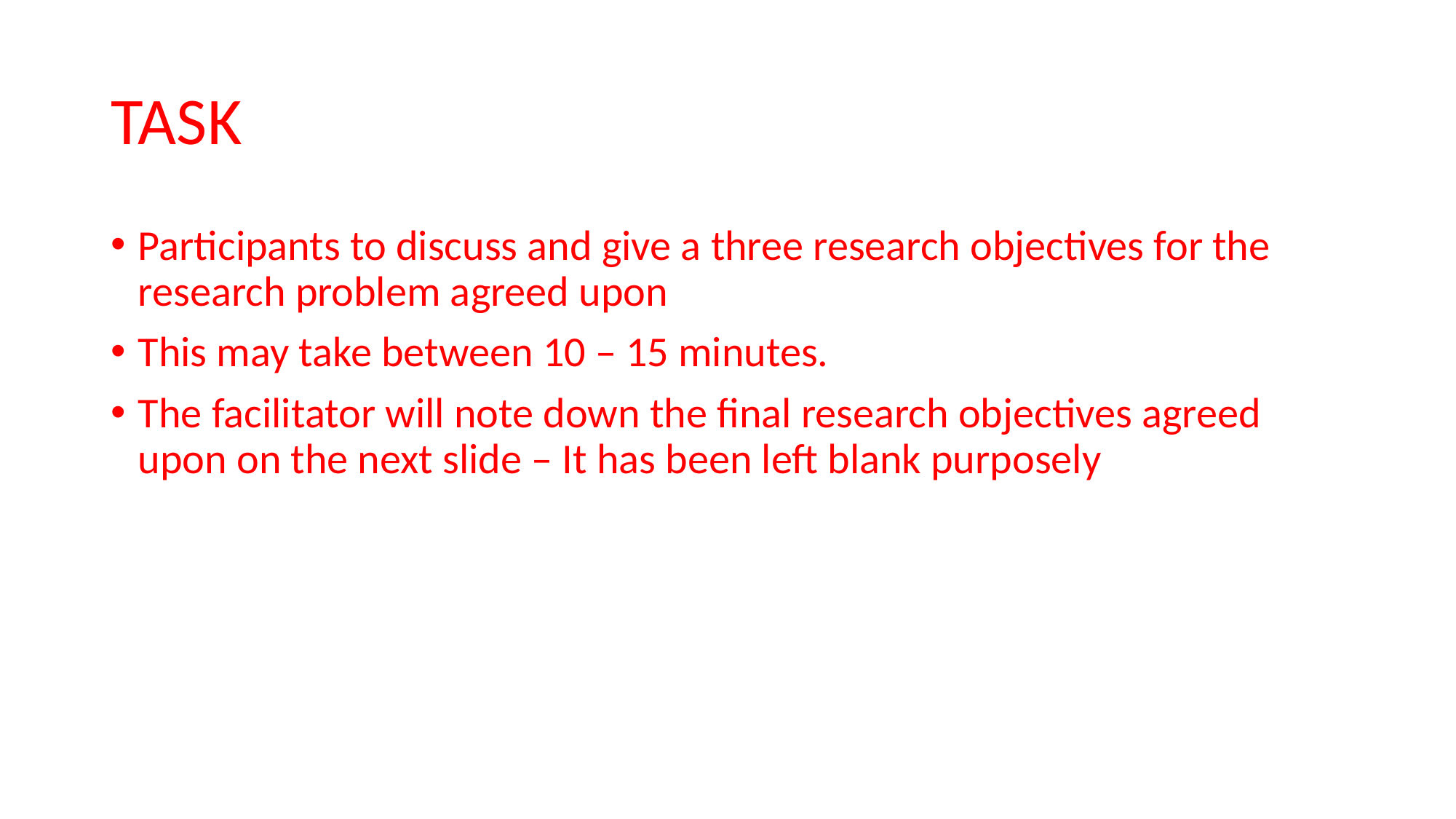

# TASK
Participants to discuss and give a three research objectives for the research problem agreed upon
This may take between 10 – 15 minutes.
The facilitator will note down the final research objectives agreed upon on the next slide – It has been left blank purposely